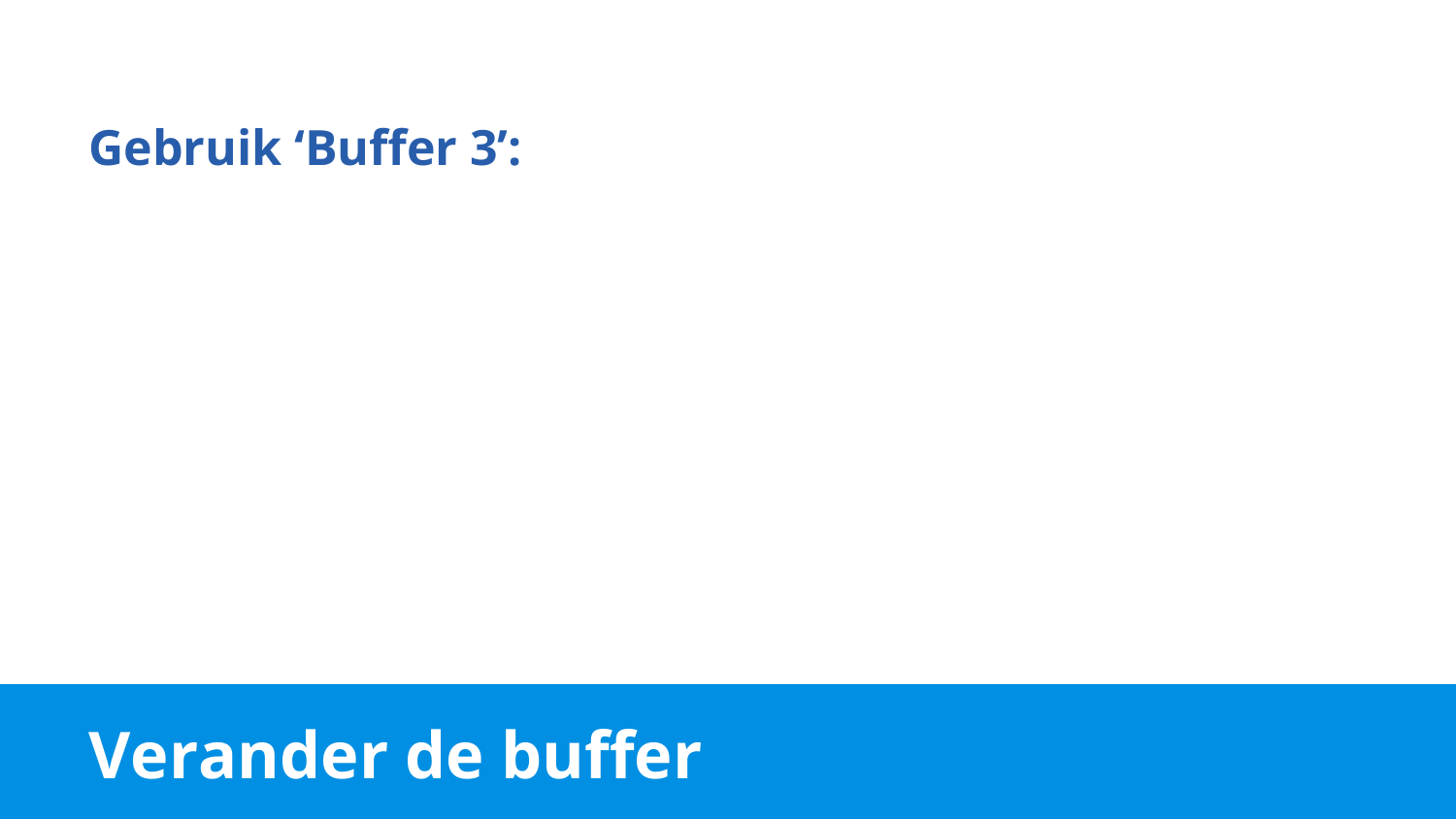

Gebruik ‘Buffer 3’:
# Verander de buffer